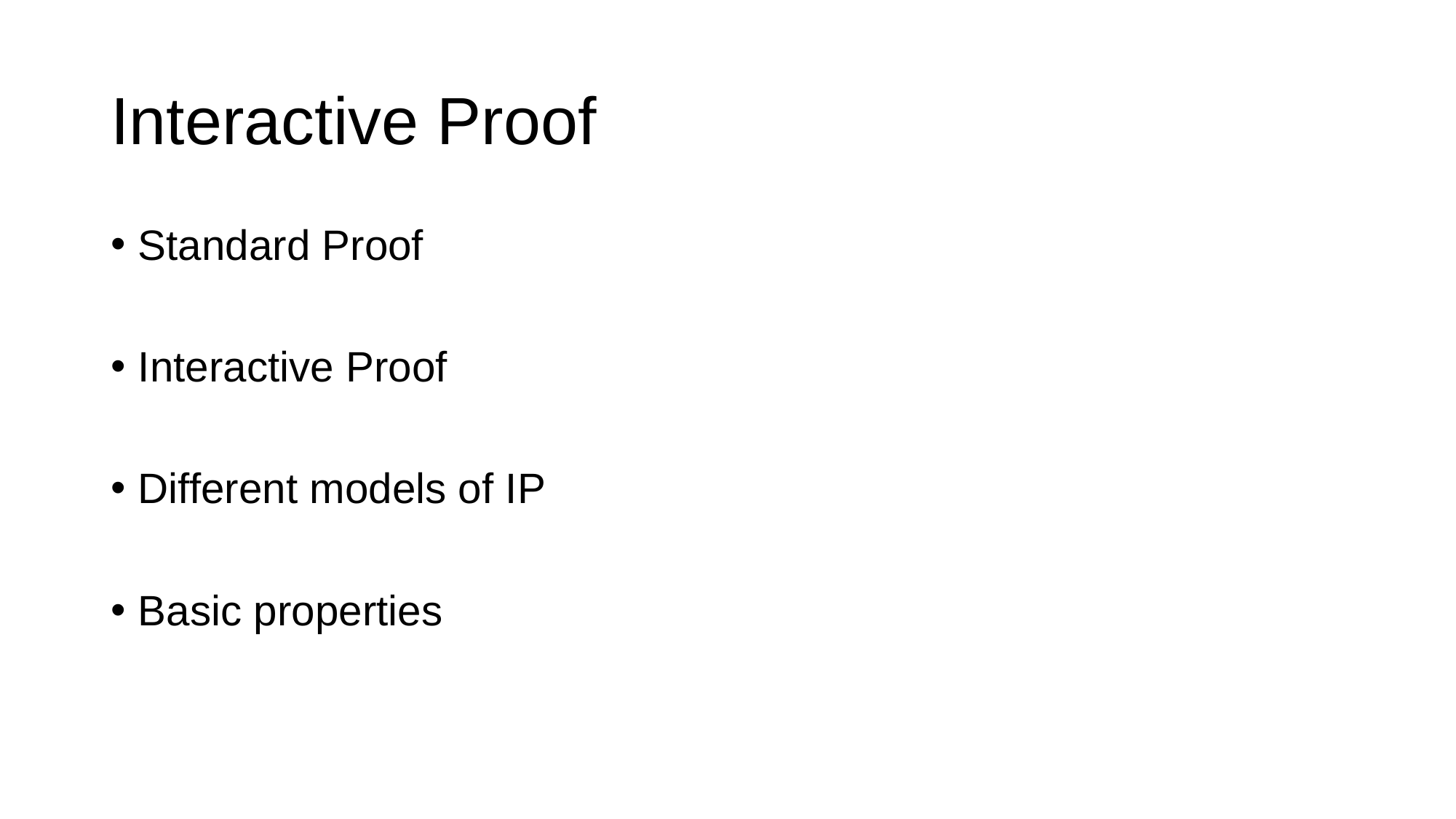

# Interactive Proof
Standard Proof

Interactive Proof

Different models of IP

Basic properties